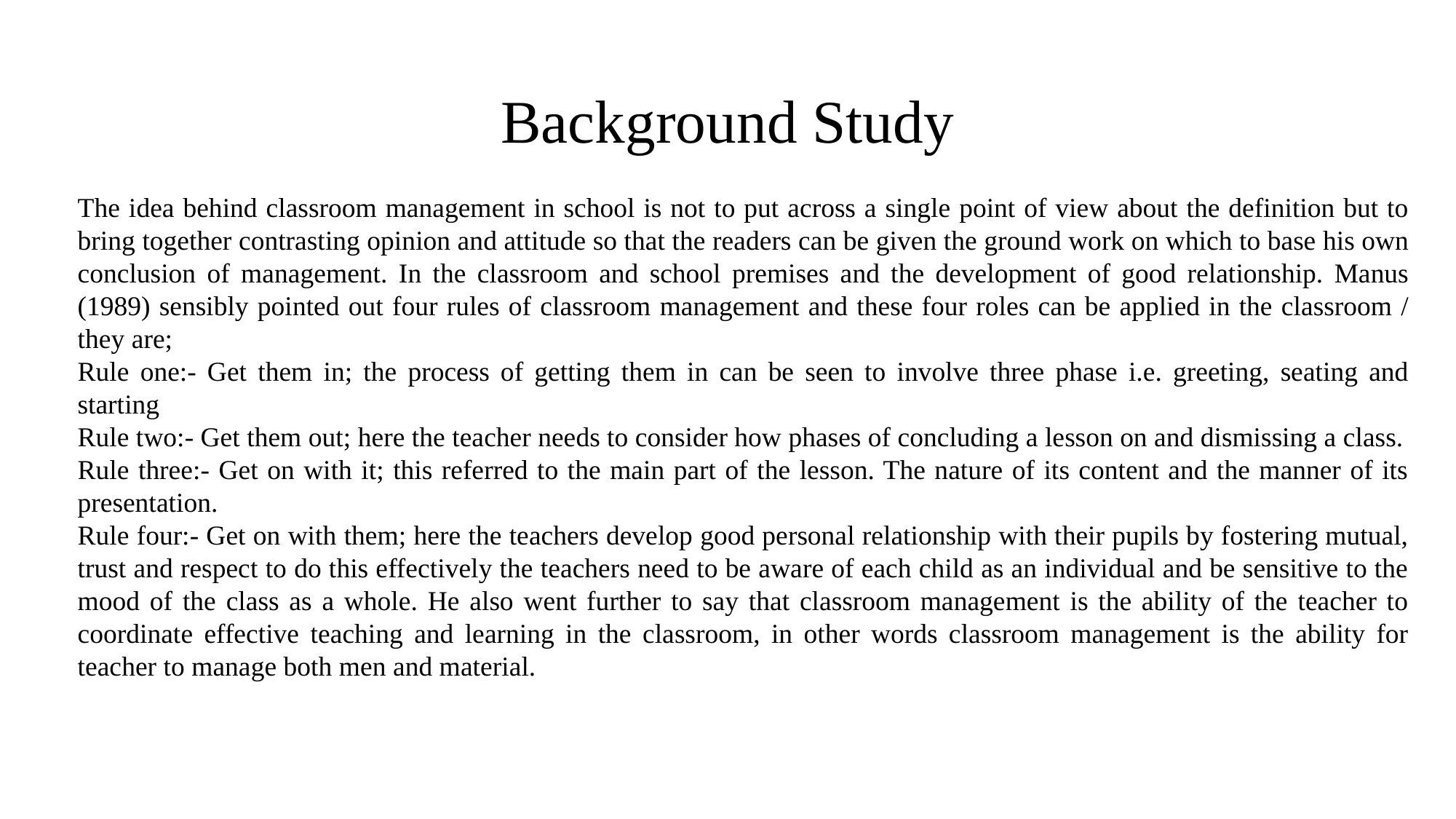

Background Study
The idea behind classroom management in school is not to put across a single point of view about the definition but to bring together contrasting opinion and attitude so that the readers can be given the ground work on which to base his own conclusion of management. In the classroom and school premises and the development of good relationship. Manus (1989) sensibly pointed out four rules of classroom management and these four roles can be applied in the classroom / they are;
Rule one:- Get them in; the process of getting them in can be seen to involve three phase i.e. greeting, seating and starting
Rule two:- Get them out; here the teacher needs to consider how phases of concluding a lesson on and dismissing a class.
Rule three:- Get on with it; this referred to the main part of the lesson. The nature of its content and the manner of its presentation.
Rule four:- Get on with them; here the teachers develop good personal relationship with their pupils by fostering mutual, trust and respect to do this effectively the teachers need to be aware of each child as an individual and be sensitive to the mood of the class as a whole. He also went further to say that classroom management is the ability of the teacher to coordinate effective teaching and learning in the classroom, in other words classroom management is the ability for teacher to manage both men and material.